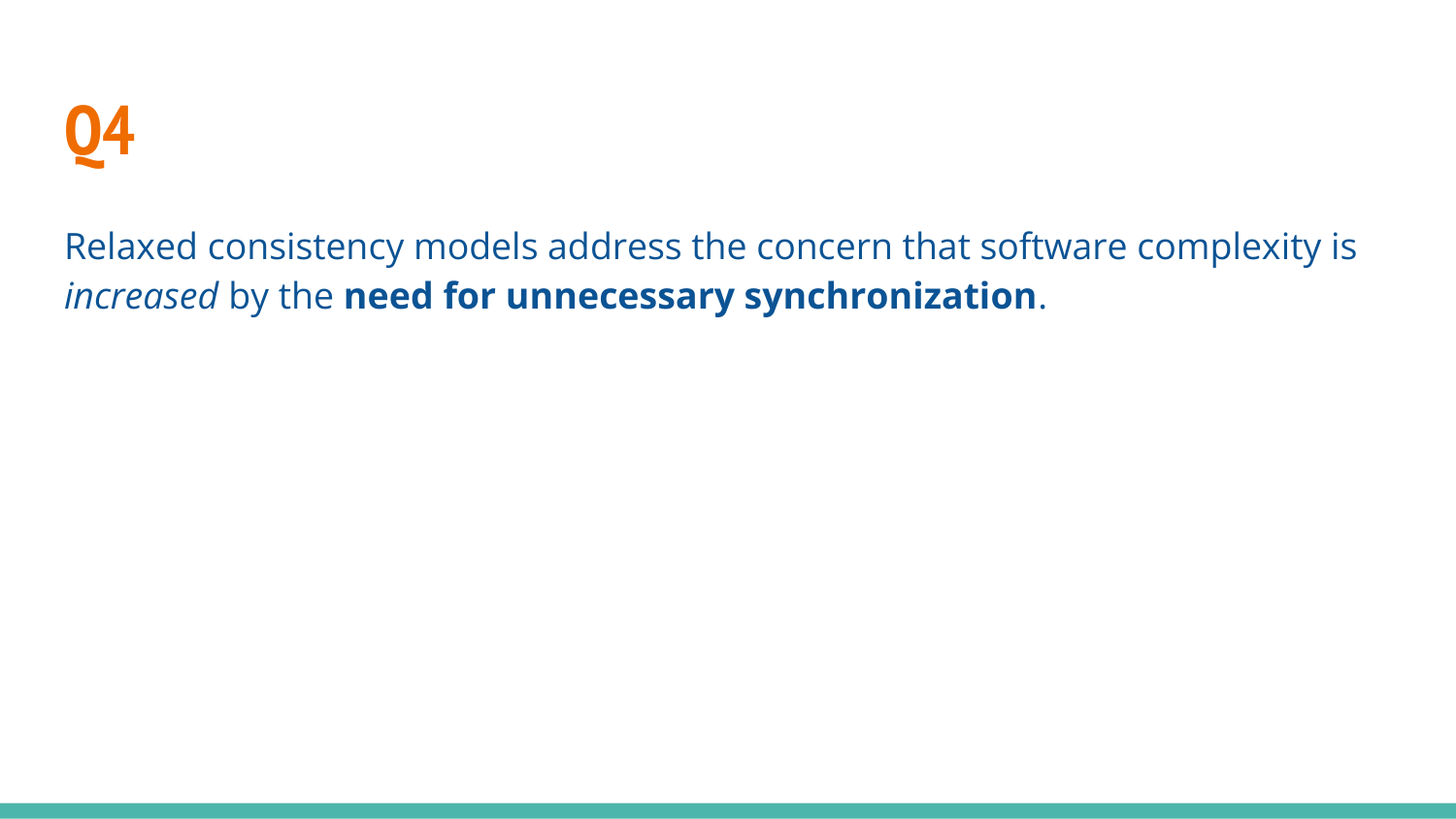

# Q4
Relaxed consistency models address the concern that software complexity is increased by the need for unnecessary synchronization.